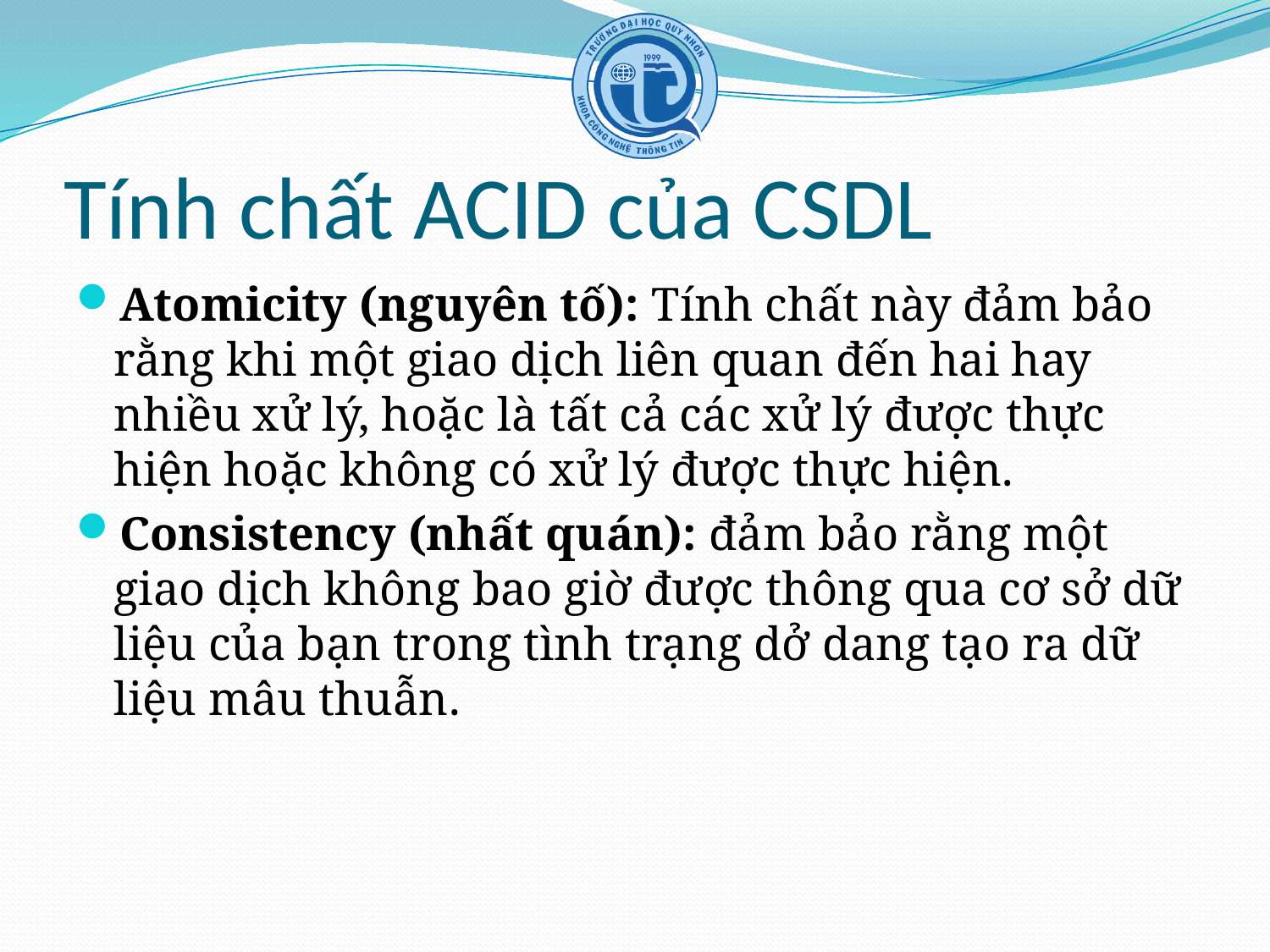

# Tính chất ACID của CSDL
Atomicity (nguyên tố): Tính chất này đảm bảo rằng khi một giao dịch liên quan đến hai hay nhiều xử lý, hoặc là tất cả các xử lý được thực hiện hoặc không có xử lý được thực hiện.
Consistency (nhất quán): đảm bảo rằng một giao dịch không bao giờ được thông qua cơ sở dữ liệu của bạn trong tình trạng dở dang tạo ra dữ liệu mâu thuẫn.